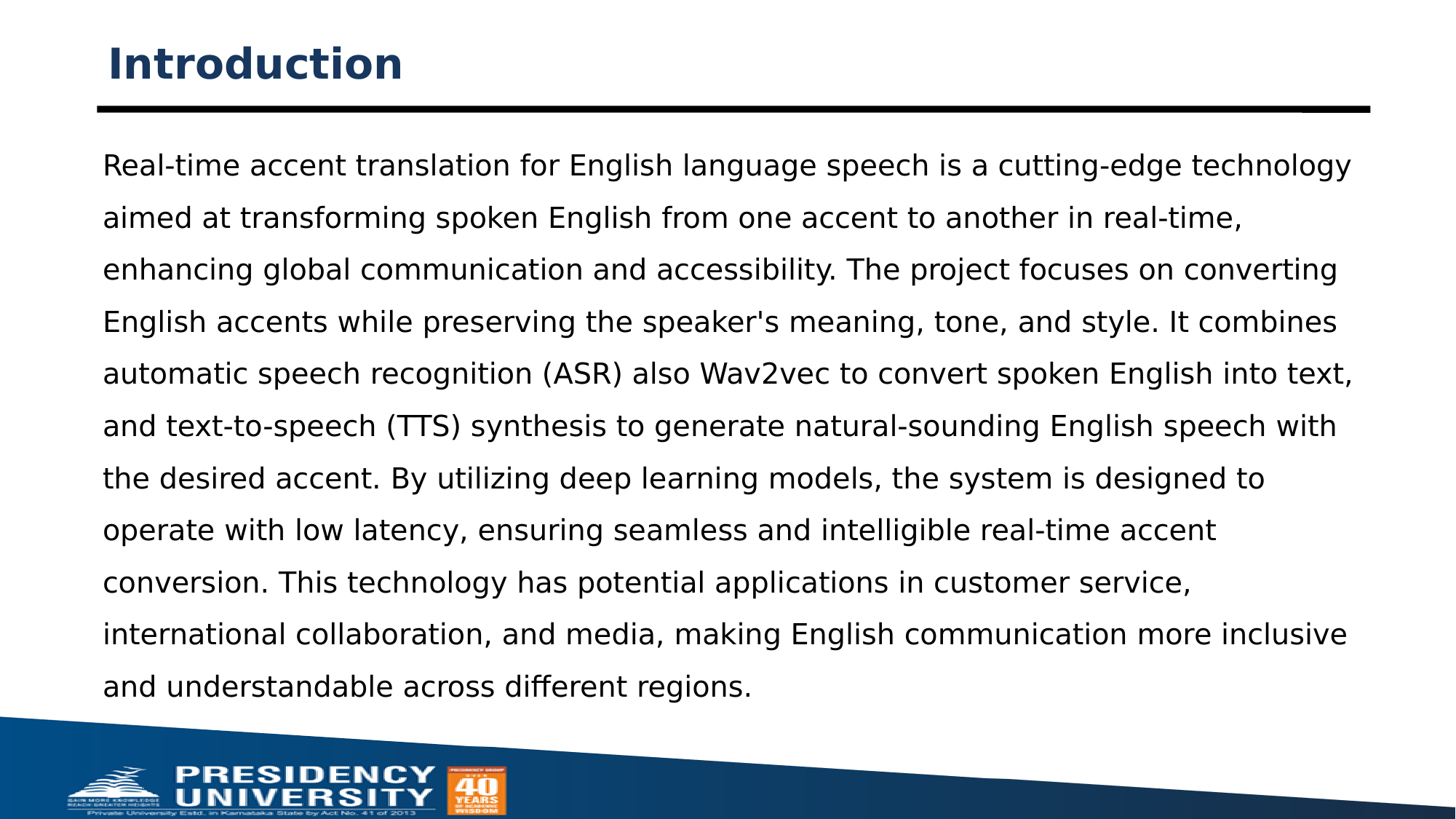

# Introduction
Real-time accent translation for English language speech is a cutting-edge technology aimed at transforming spoken English from one accent to another in real-time, enhancing global communication and accessibility. The project focuses on converting English accents while preserving the speaker's meaning, tone, and style. It combines automatic speech recognition (ASR) also Wav2vec to convert spoken English into text, and text-to-speech (TTS) synthesis to generate natural-sounding English speech with the desired accent. By utilizing deep learning models, the system is designed to operate with low latency, ensuring seamless and intelligible real-time accent conversion. This technology has potential applications in customer service, international collaboration, and media, making English communication more inclusive and understandable across different regions.